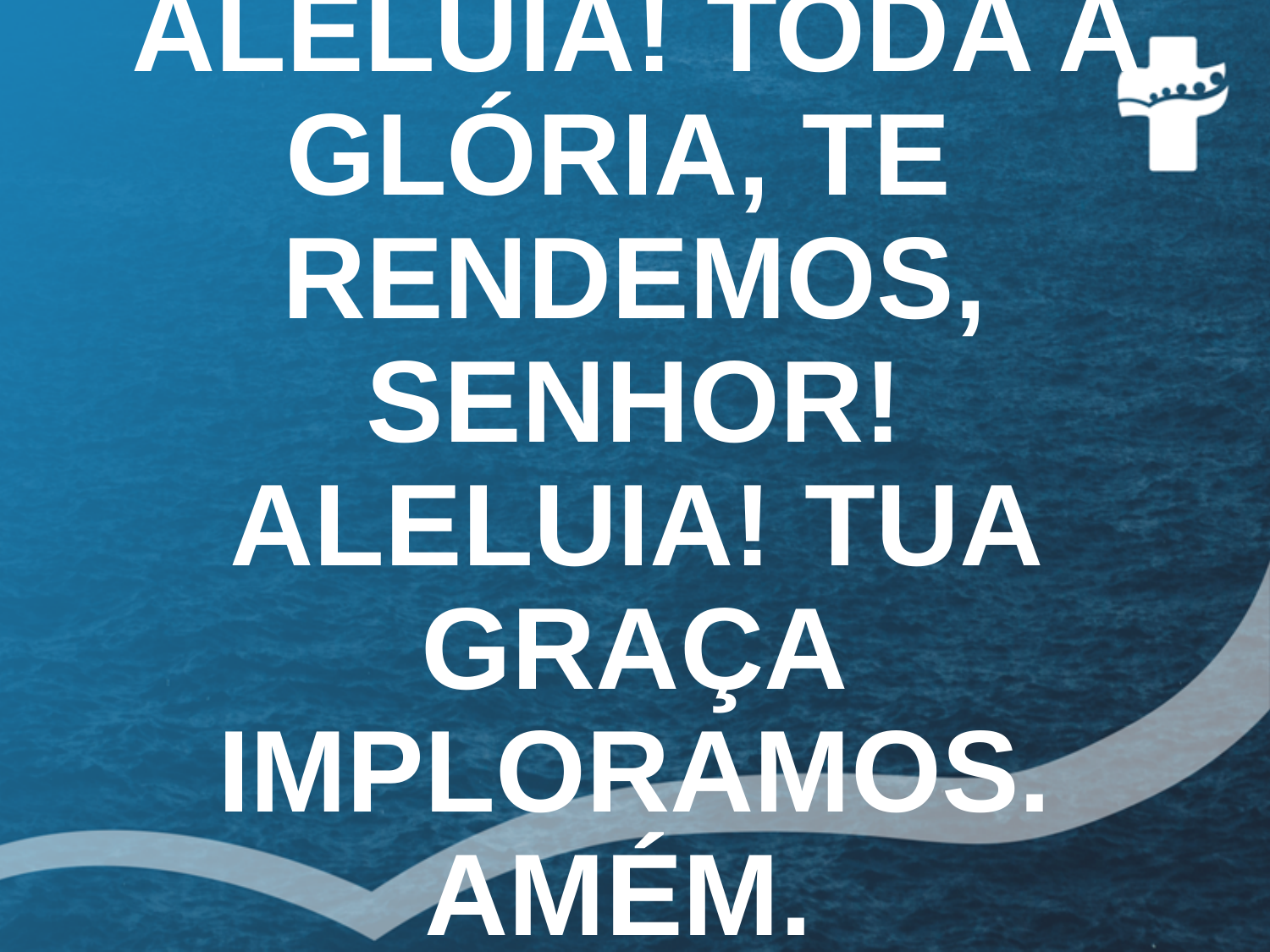

# ALELUIA! TODA A GLÓRIA, TE RENDEMOS, SENHOR! ALELUIA! TUA GRAÇA IMPLORAMOS. AMÉM.